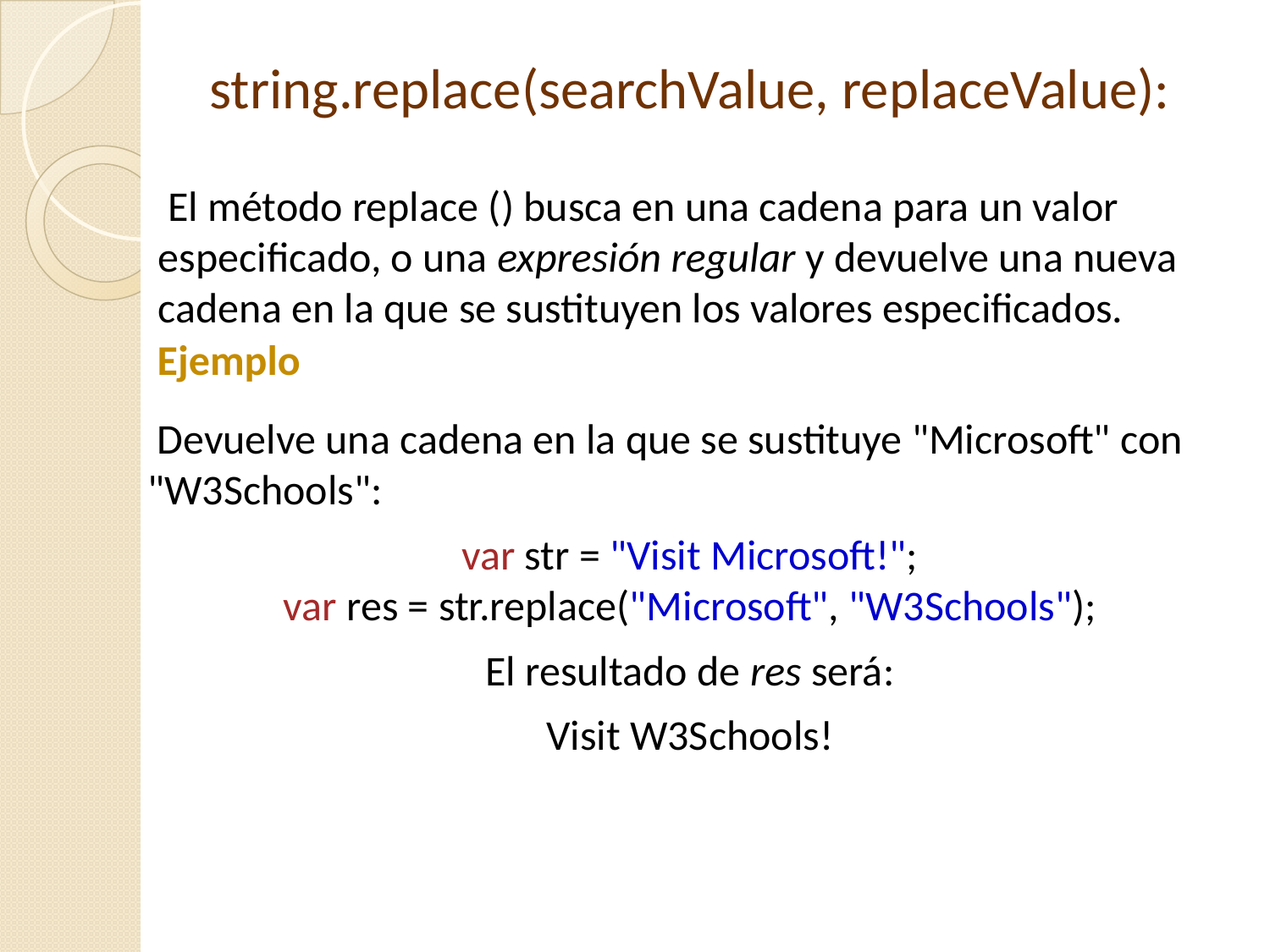

string.replace(searchValue, replaceValue):

 El método replace () busca en una cadena para un valor
especificado, o una expresión regular y devuelve una nueva
cadena en la que se sustituyen los valores especificados.
 Ejemplo
 Devuelve una cadena en la que se sustituye "Microsoft" con     "W3Schools":
var str = "Visit Microsoft!";
var res = str.replace("Microsoft", "W3Schools");
El resultado de res será:
Visit W3Schools!